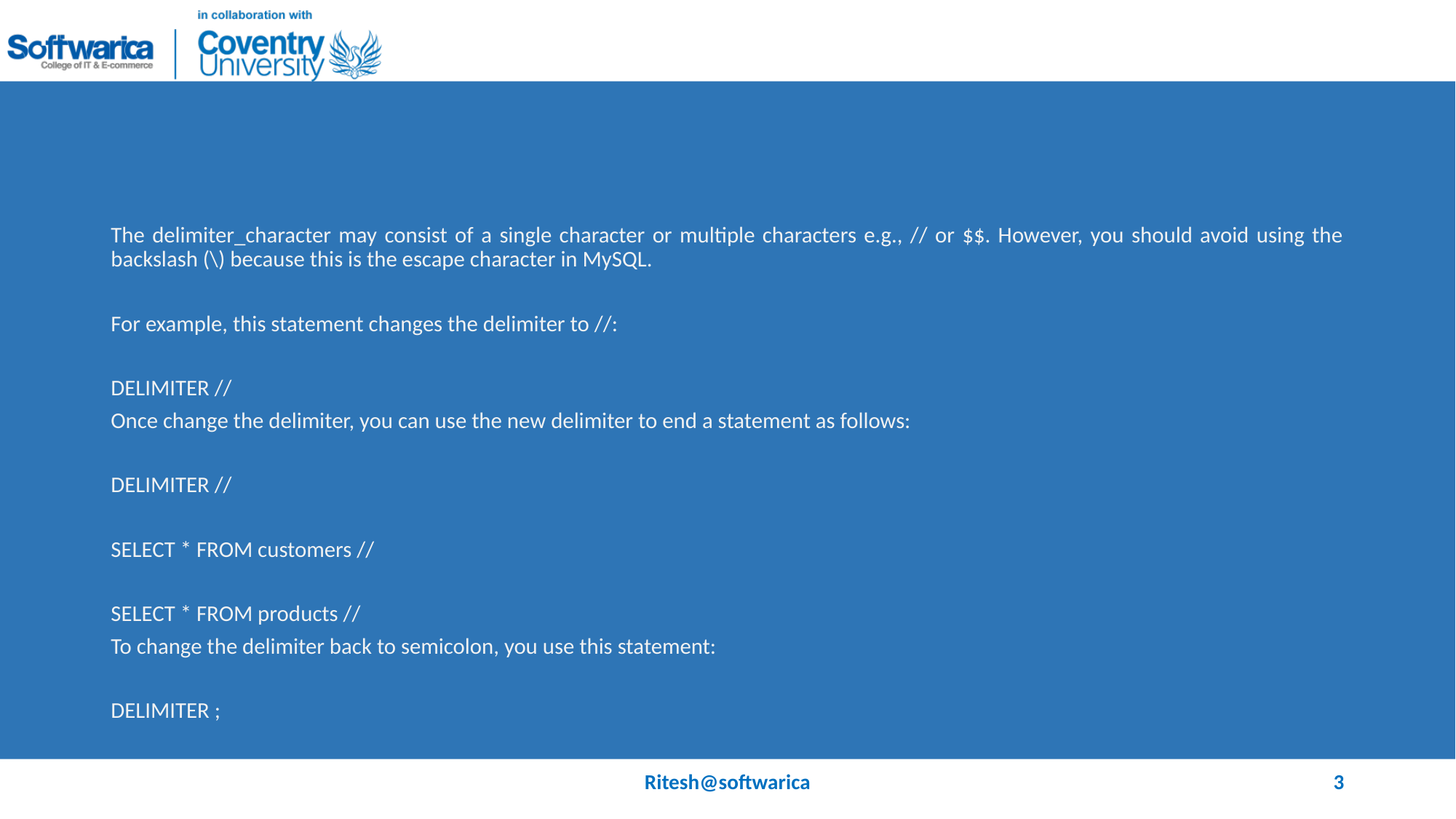

#
The delimiter_character may consist of a single character or multiple characters e.g., // or $$. However, you should avoid using the backslash (\) because this is the escape character in MySQL.

For example, this statement changes the delimiter to //:

DELIMITER //
Once change the delimiter, you can use the new delimiter to end a statement as follows:

DELIMITER //

SELECT * FROM customers //

SELECT * FROM products //
To change the delimiter back to semicolon, you use this statement:

DELIMITER ;
Ritesh@softwarica
3